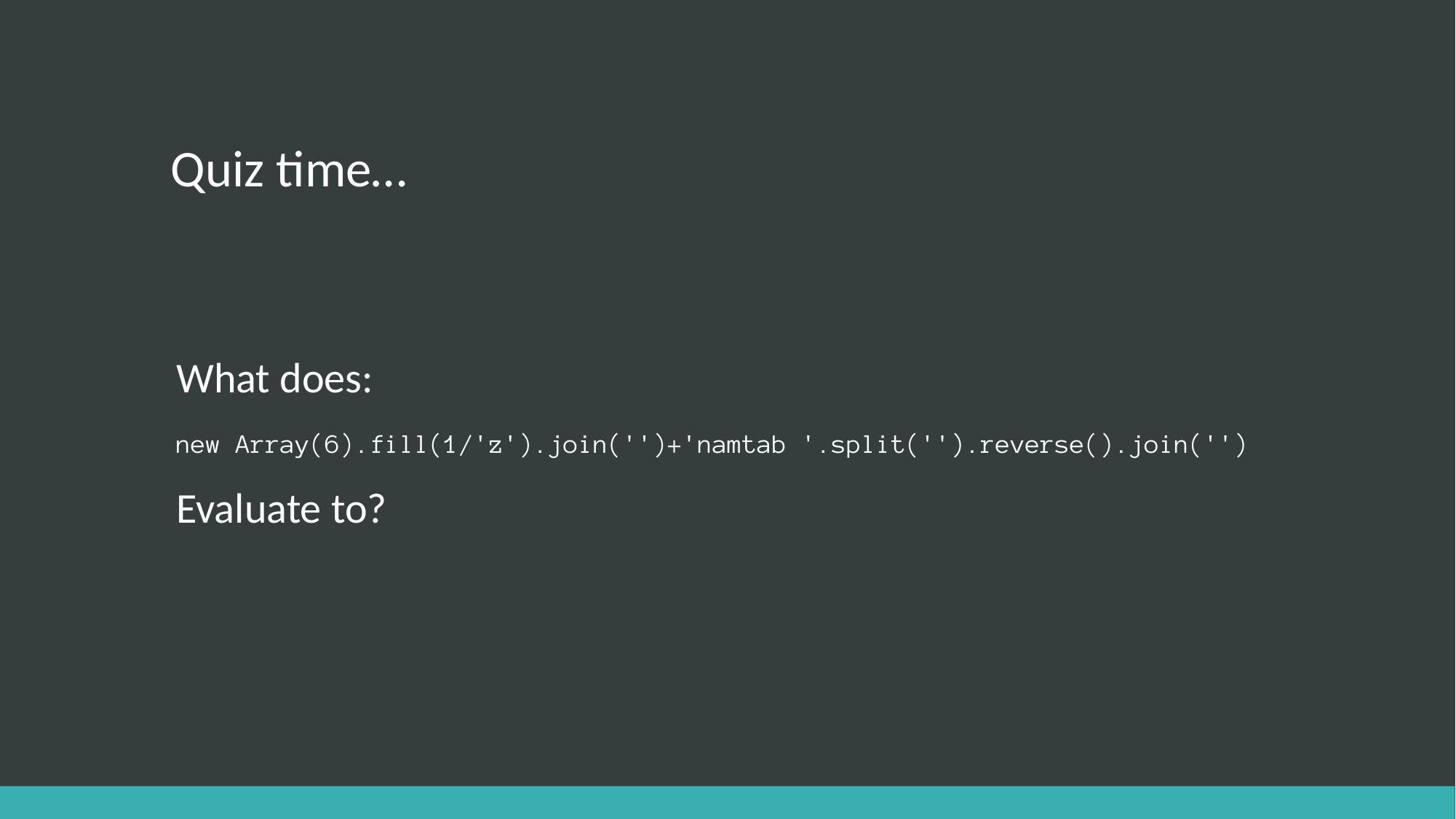

# Quiz time…

What does:
new Array(6).fill(1/'z').join('')+'namtab '.split('').reverse().join('')
Evaluate to?